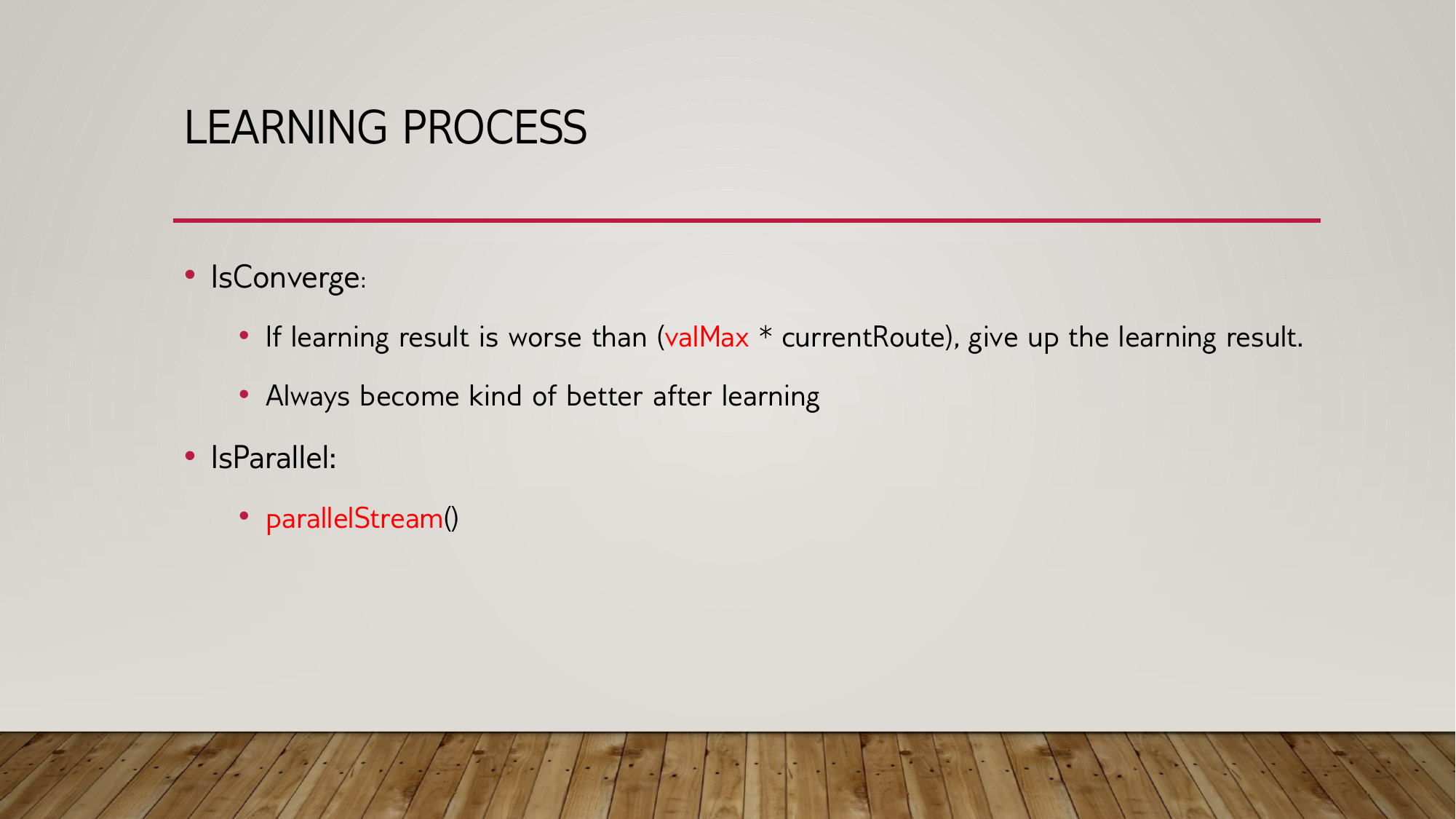

# Learning Process
IsConverge:
If learning result is worse than (valMax * currentRoute), give up the learning result.
Always become kind of better after learning
IsParallel:
parallelStream()